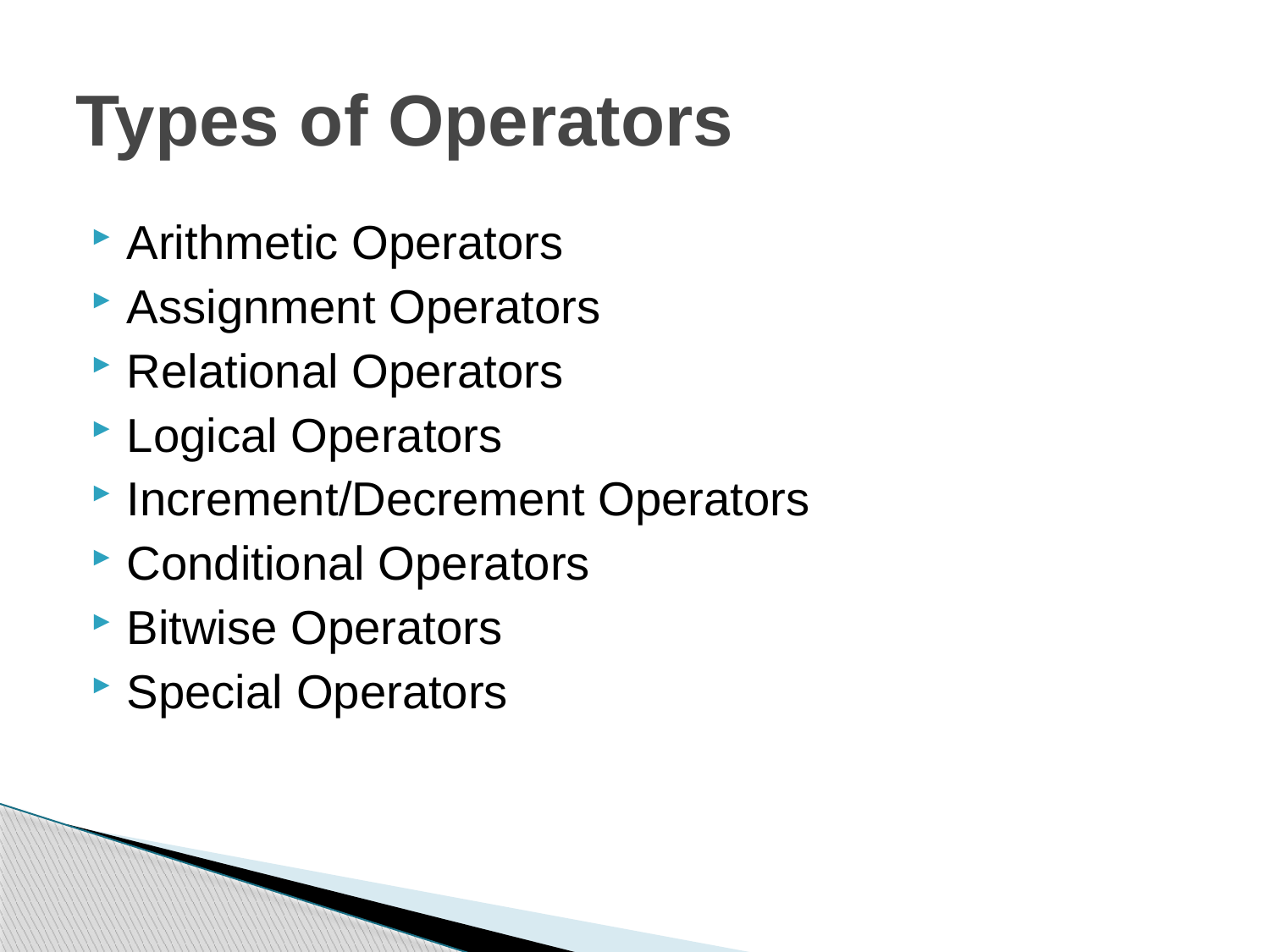

# Types of Operators
Arithmetic Operators
Assignment Operators
Relational Operators
Logical Operators
Increment/Decrement Operators
Conditional Operators
Bitwise Operators
Special Operators